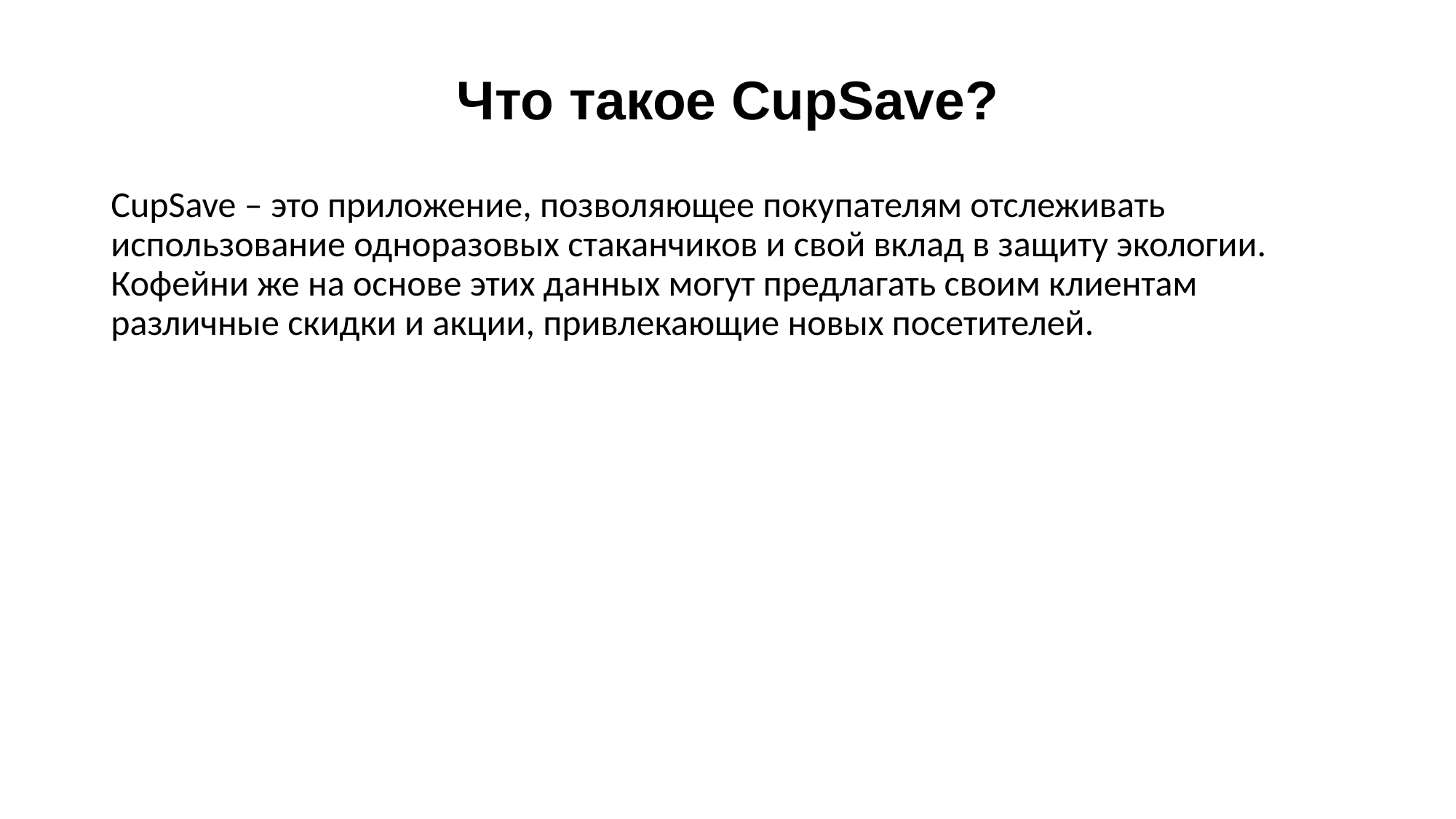

# Что такое CupSave?
СupSave – это приложение, позволяющее покупателям отслеживать использование одноразовых стаканчиков и свой вклад в защиту экологии. Кофейни же на основе этих данных могут предлагать своим клиентам различные скидки и акции, привлекающие новых посетителей.